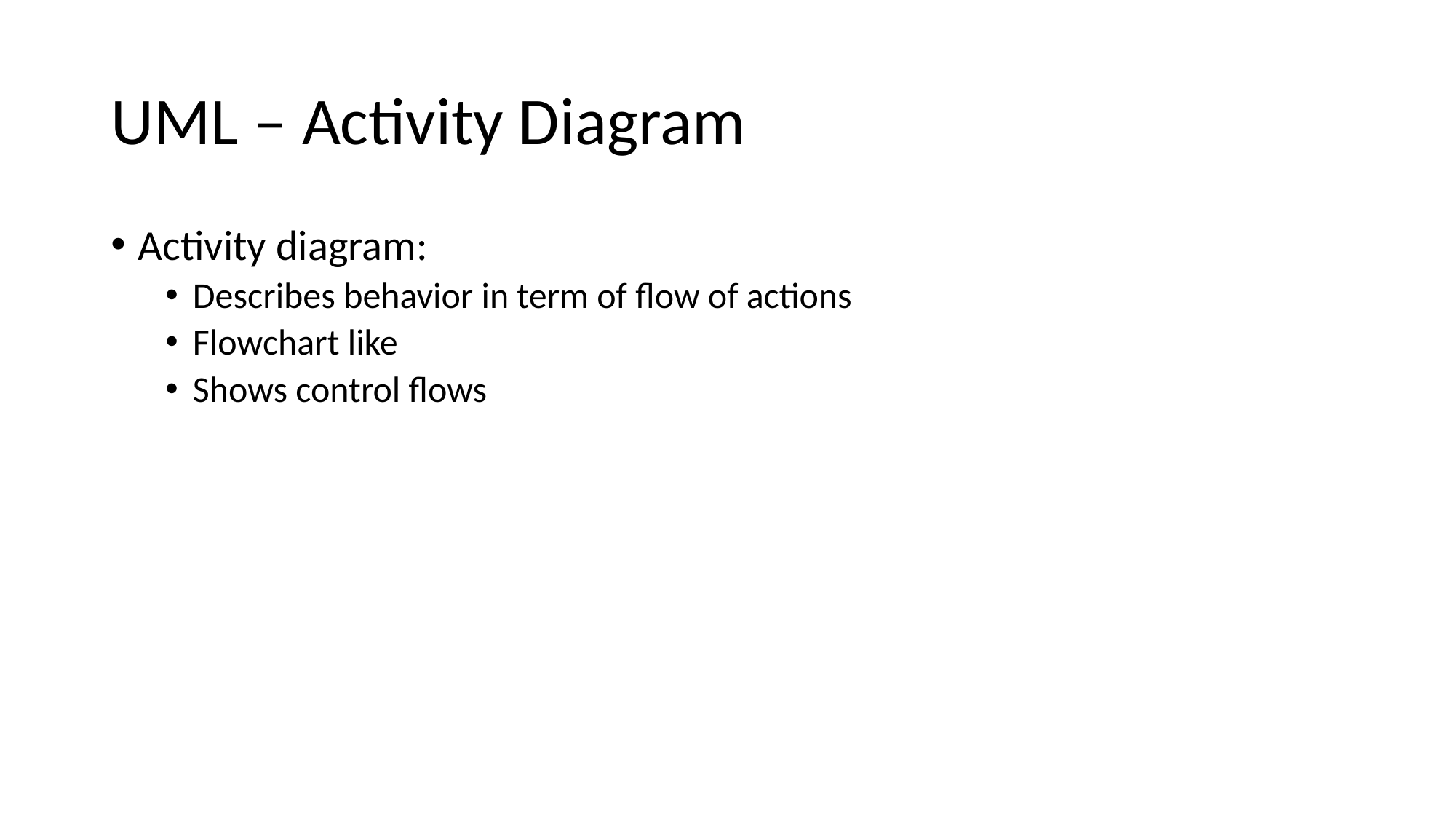

# UML – Activity Diagram
Activity diagram:
Describes behavior in term of flow of actions
Flowchart like
Shows control flows